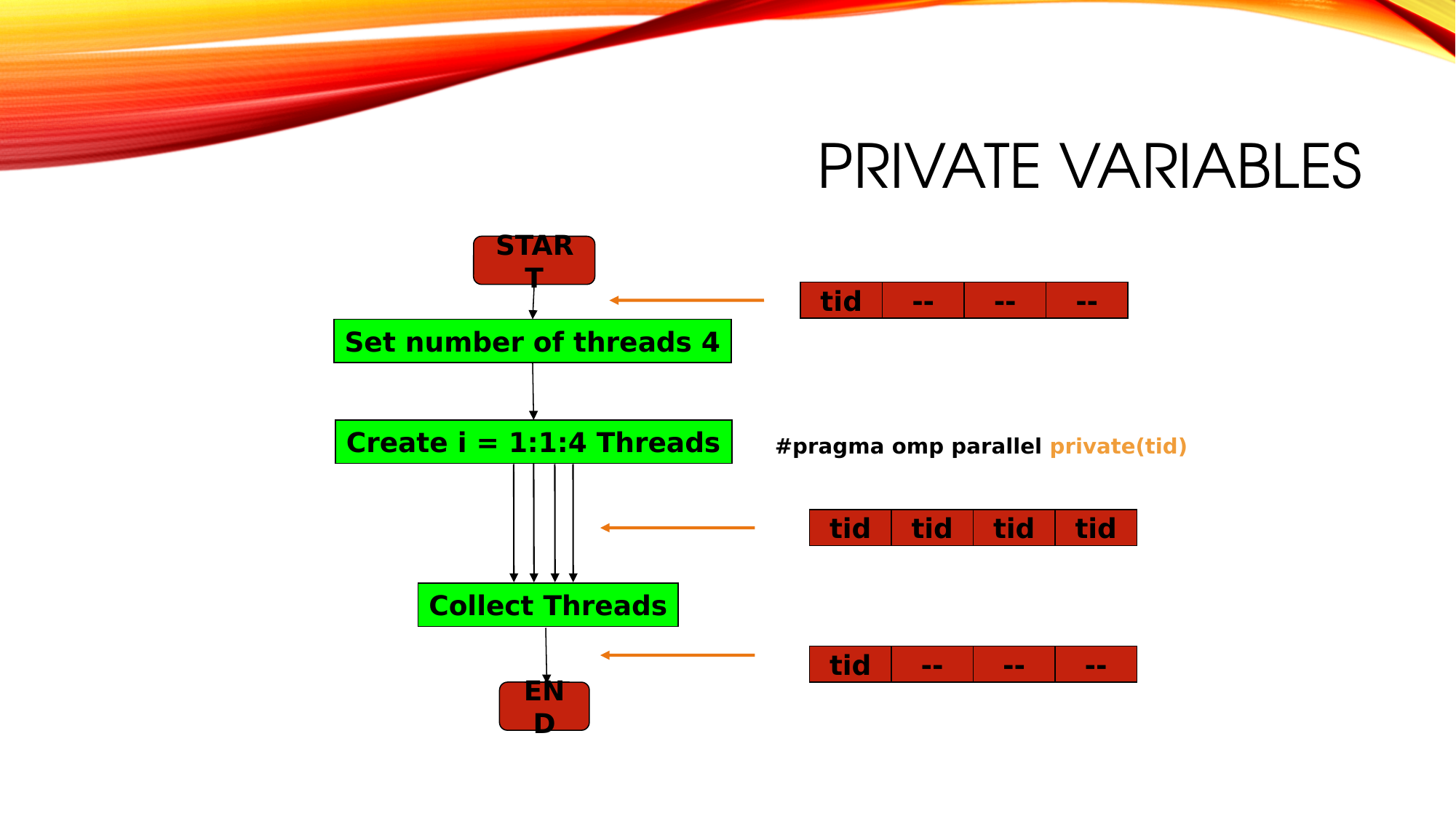

# Private Variables
START
tid
--
--
--

Set number of threads 4
Create i = 1:1:4 Threads
#pragma omp parallel private(tid)
tid
tid
tid
tid

Collect Threads
tid
--
--
--

END